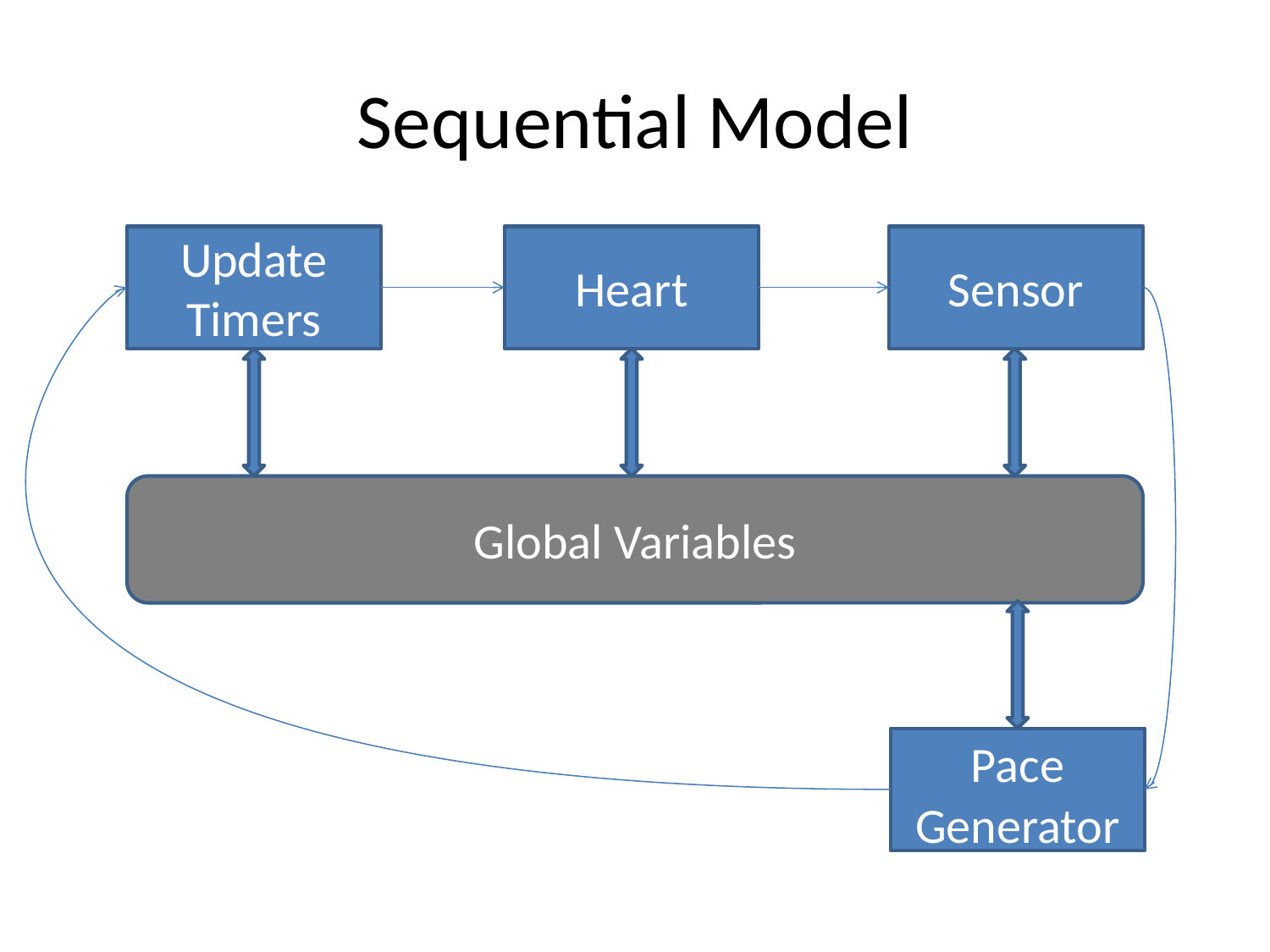

# Sequential Model
Heart
Update
Timers
Sensor

Global Variables

Pace Generator